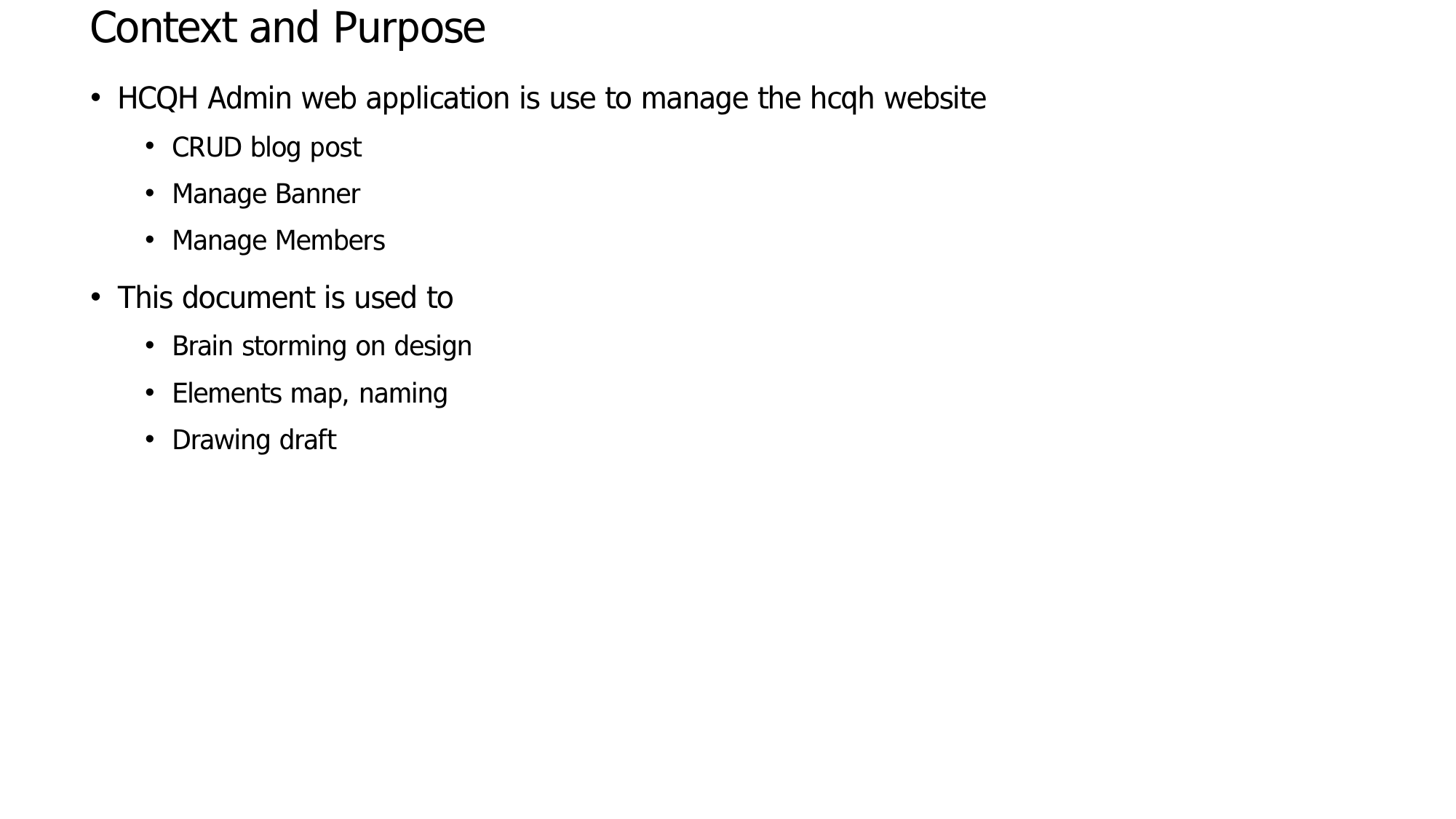

Context and Purpose
HCQH Admin web application is use to manage the hcqh website
CRUD blog post
Manage Banner
Manage Members
This document is used to
Brain storming on design
Elements map, naming
Drawing draft